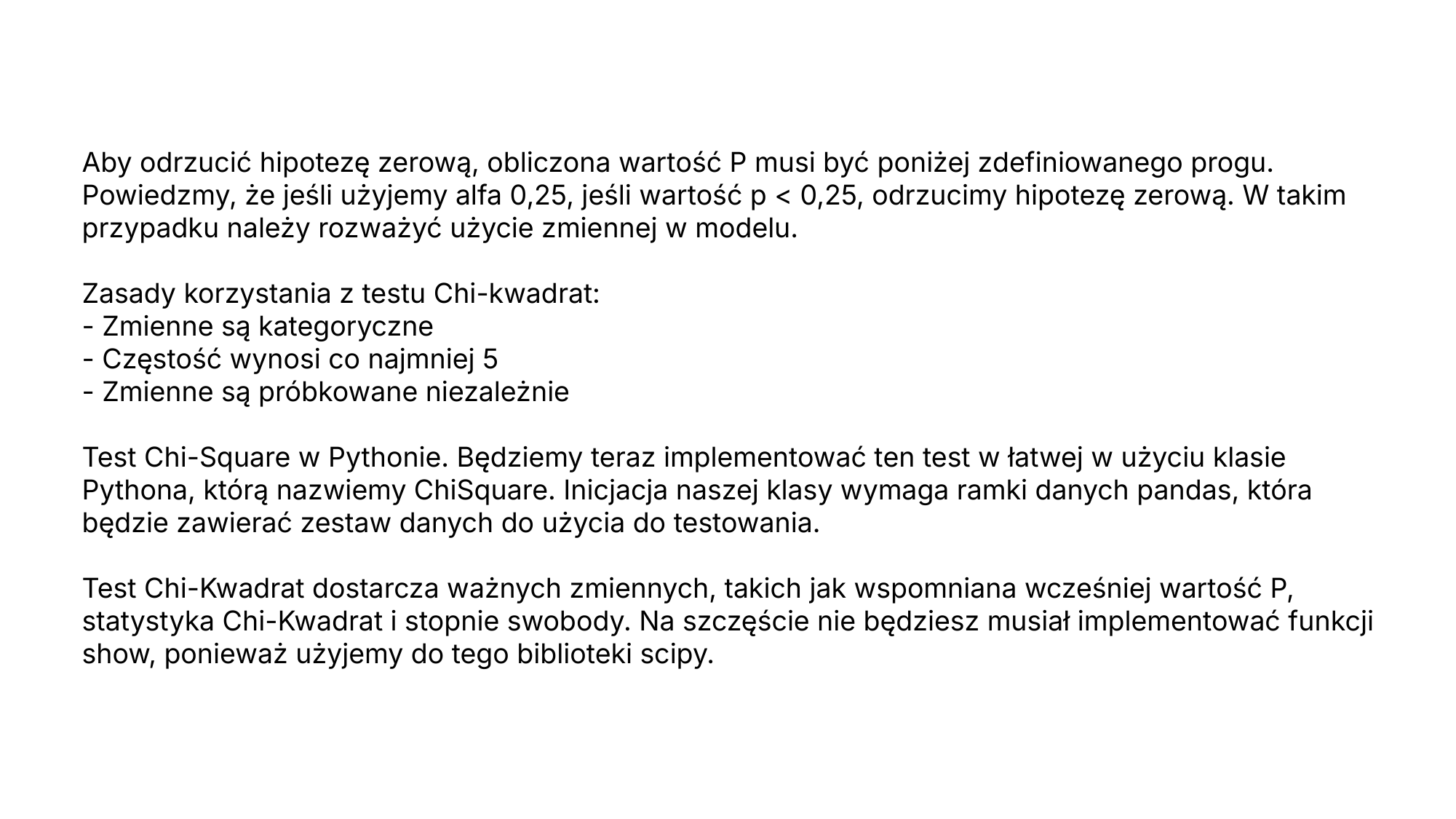

Aby odrzucić hipotezę zerową, obliczona wartość P musi być poniżej zdefiniowanego progu. Powiedzmy, że jeśli użyjemy alfa 0,25, jeśli wartość p < 0,25, odrzucimy hipotezę zerową. W takim przypadku należy rozważyć użycie zmiennej w modelu.

Zasady korzystania z testu Chi-kwadrat:
- Zmienne są kategoryczne
- Częstość wynosi co najmniej 5
- Zmienne są próbkowane niezależnie

Test Chi-Square w Pythonie. Będziemy teraz implementować ten test w łatwej w użyciu klasie Pythona, którą nazwiemy ChiSquare. Inicjacja naszej klasy wymaga ramki danych pandas, która będzie zawierać zestaw danych do użycia do testowania.

Test Chi-Kwadrat dostarcza ważnych zmiennych, takich jak wspomniana wcześniej wartość P, statystyka Chi-Kwadrat i stopnie swobody. Na szczęście nie będziesz musiał implementować funkcji show, ponieważ użyjemy do tego biblioteki scipy.